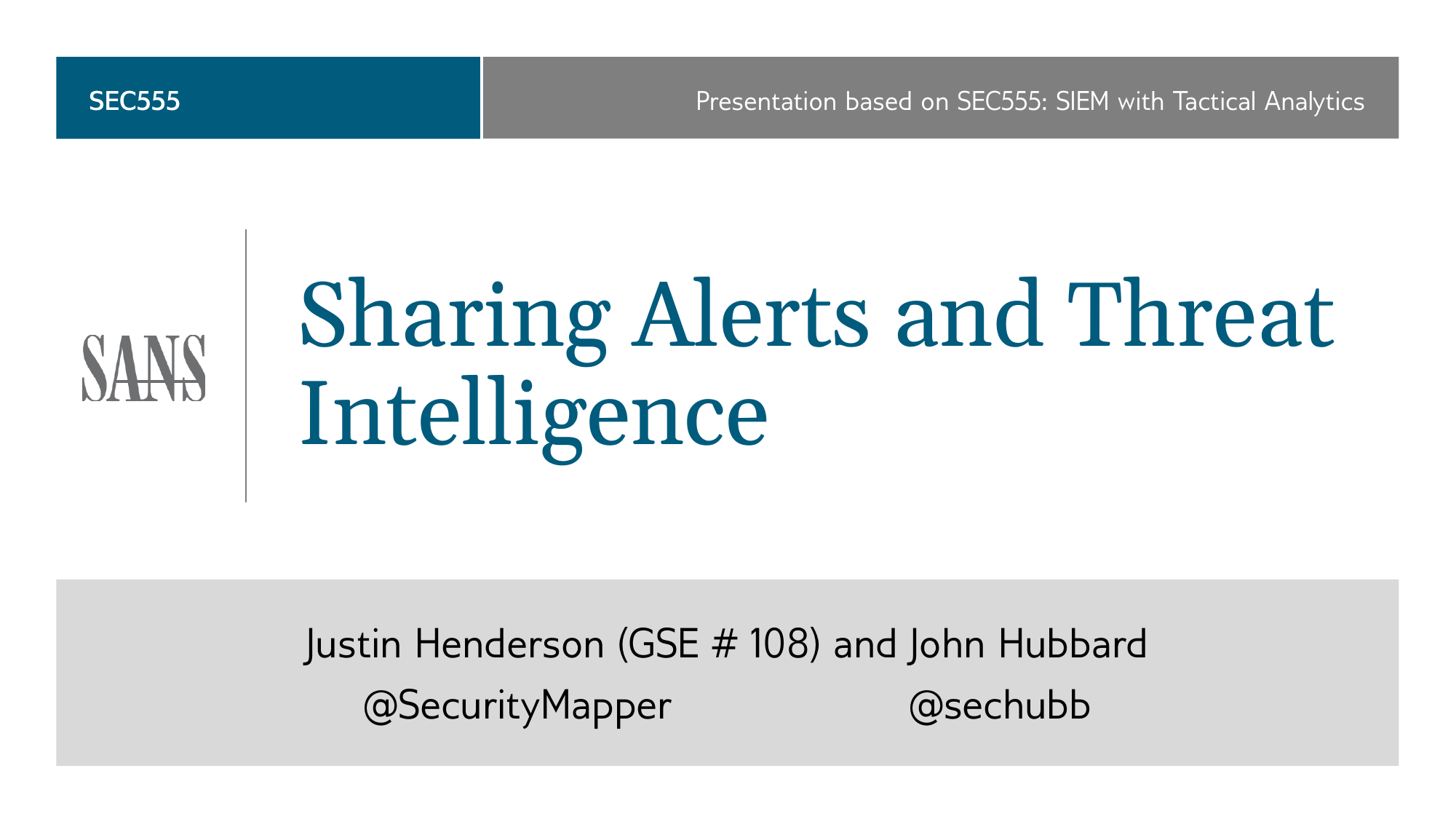

# SEC555
Presentation based on SEC555: SIEM with Tactical Analytics
Sharing Alerts and Threat Intelligence
Justin Henderson (GSE # 108) and John Hubbard
@SecurityMapper		 	@sechubb